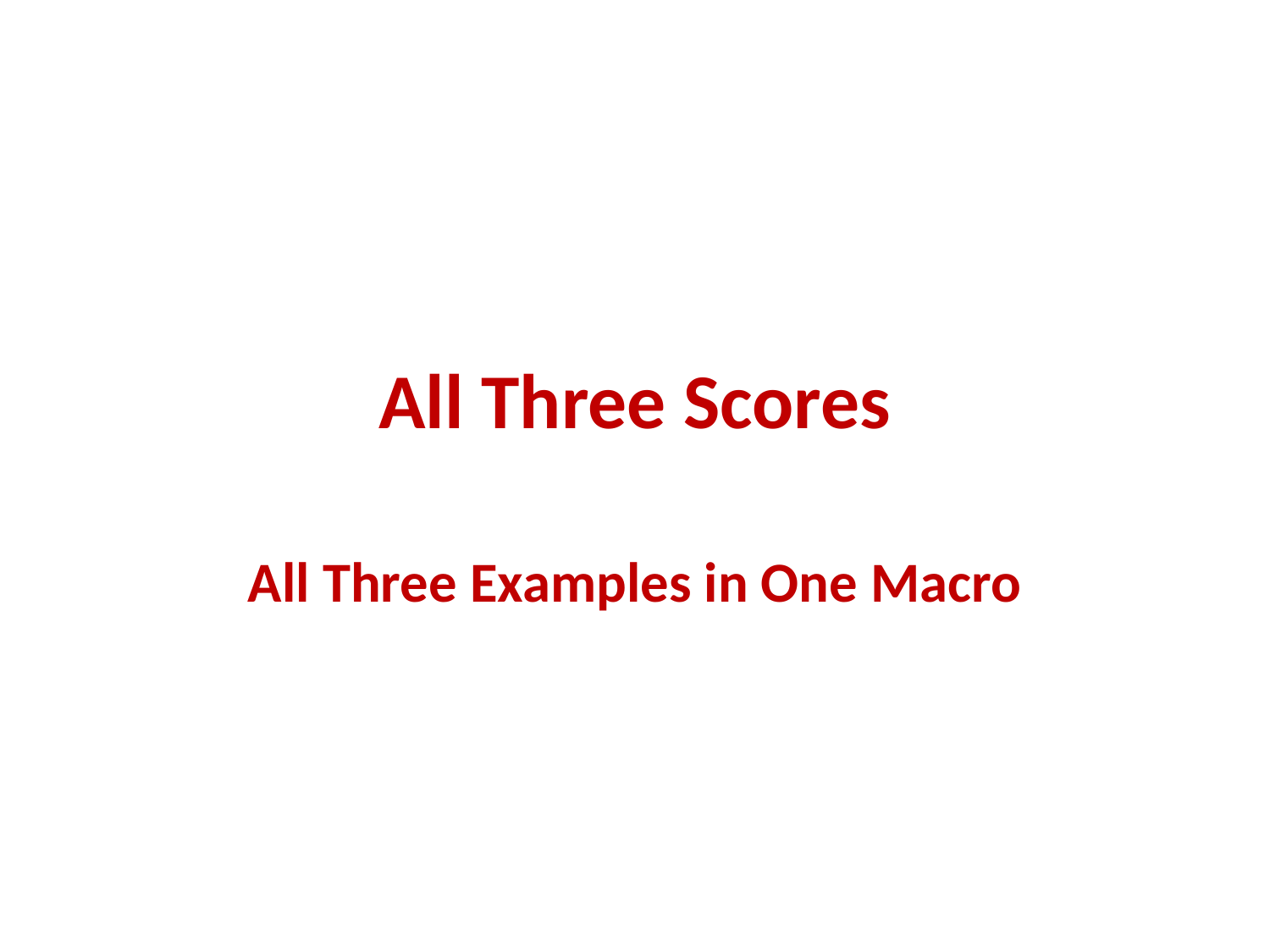

# All Three Scores
All Three Examples in One Macro